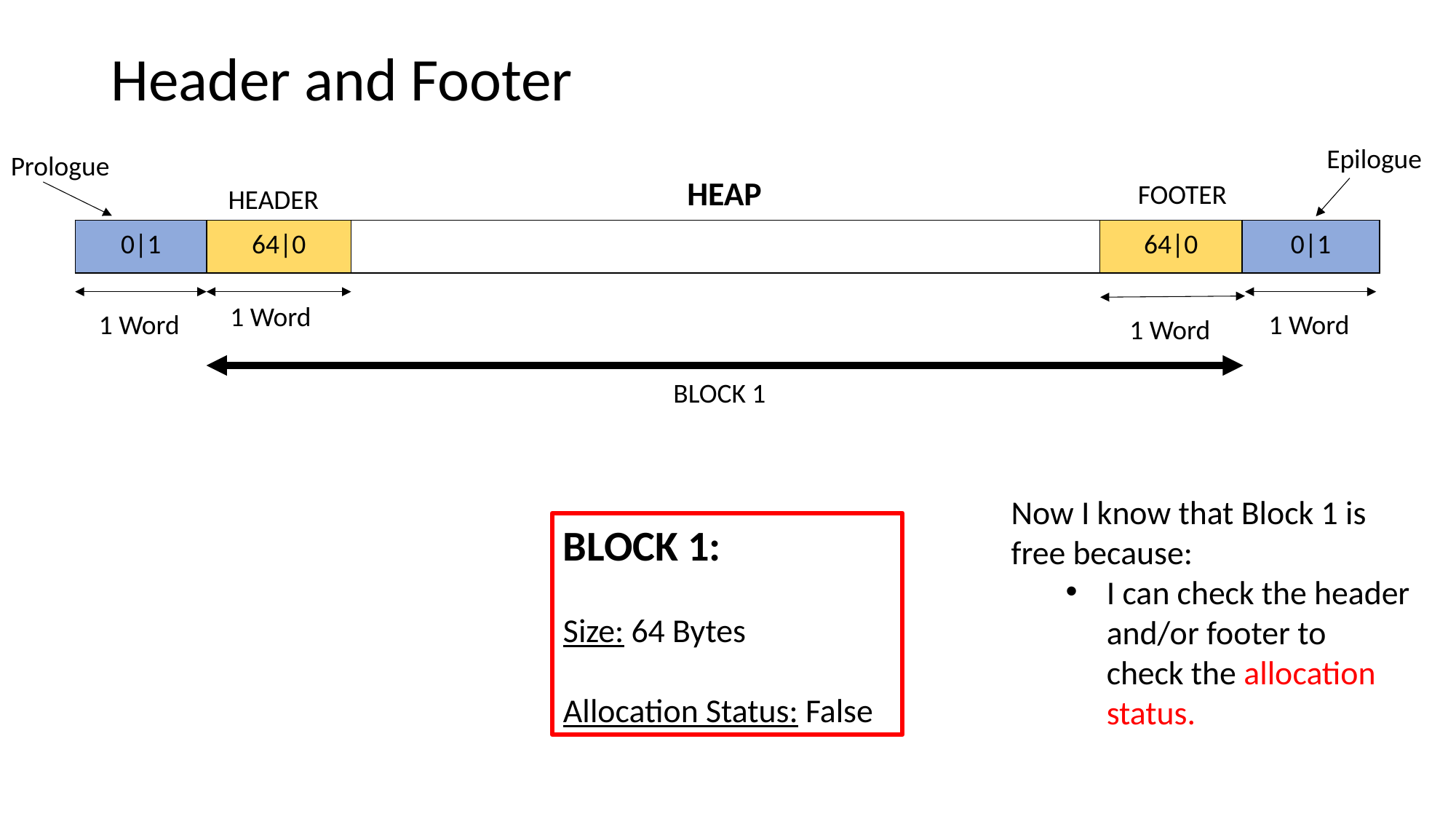

# Header and Footer
Epilogue
Prologue
HEAP
FOOTER
HEADER
| 0|1 | 64|0 |  | 64|0 | 0|1 |
| --- | --- | --- | --- | --- |
1 Word
1 Word
1 Word
1 Word
BLOCK 1
Now I know that Block 1 is free because:
I can check the header and/or footer to check the allocation status.
BLOCK 1:

Size: 64 Bytes

Allocation Status: False